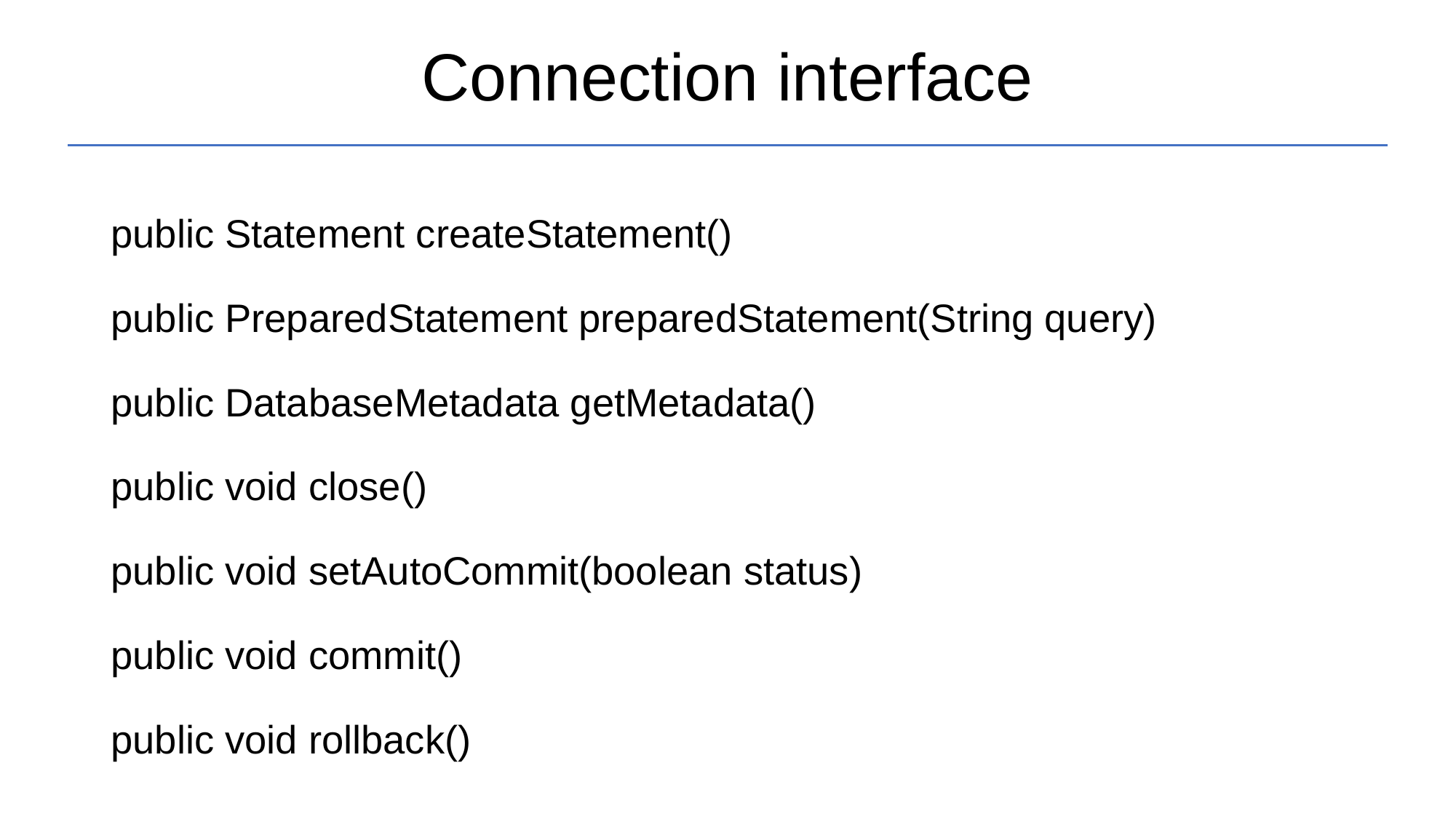

# Connection interface
public Statement createStatement()
public PreparedStatement preparedStatement(String query)
public DatabaseMetadata getMetadata()
public void close()
public void setAutoCommit(boolean status)
public void commit()
public void rollback()